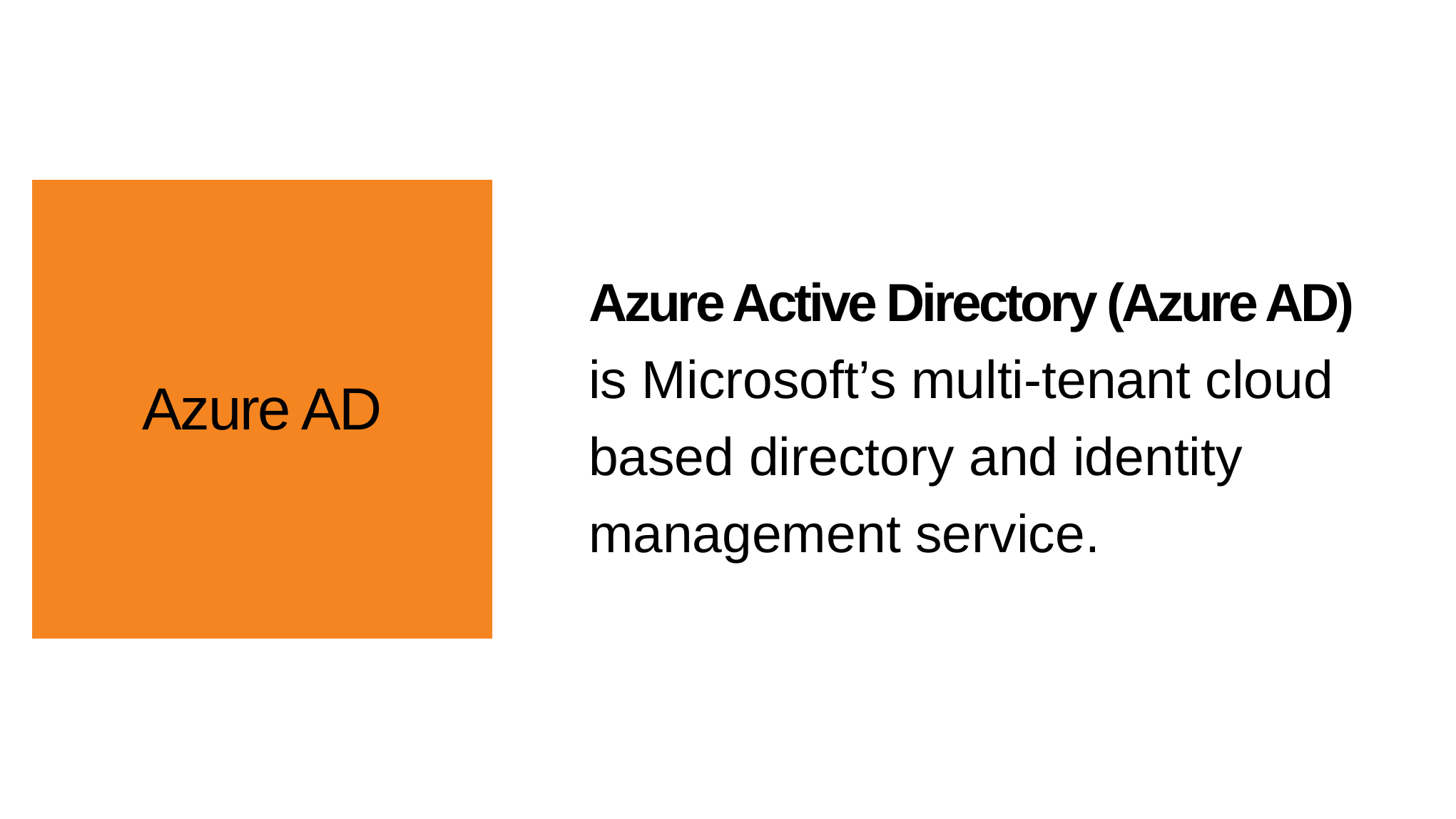

# Azure AD
Azure Active Directory (Azure AD) is Microsoft’s multi-tenant cloud based directory and identity management service.